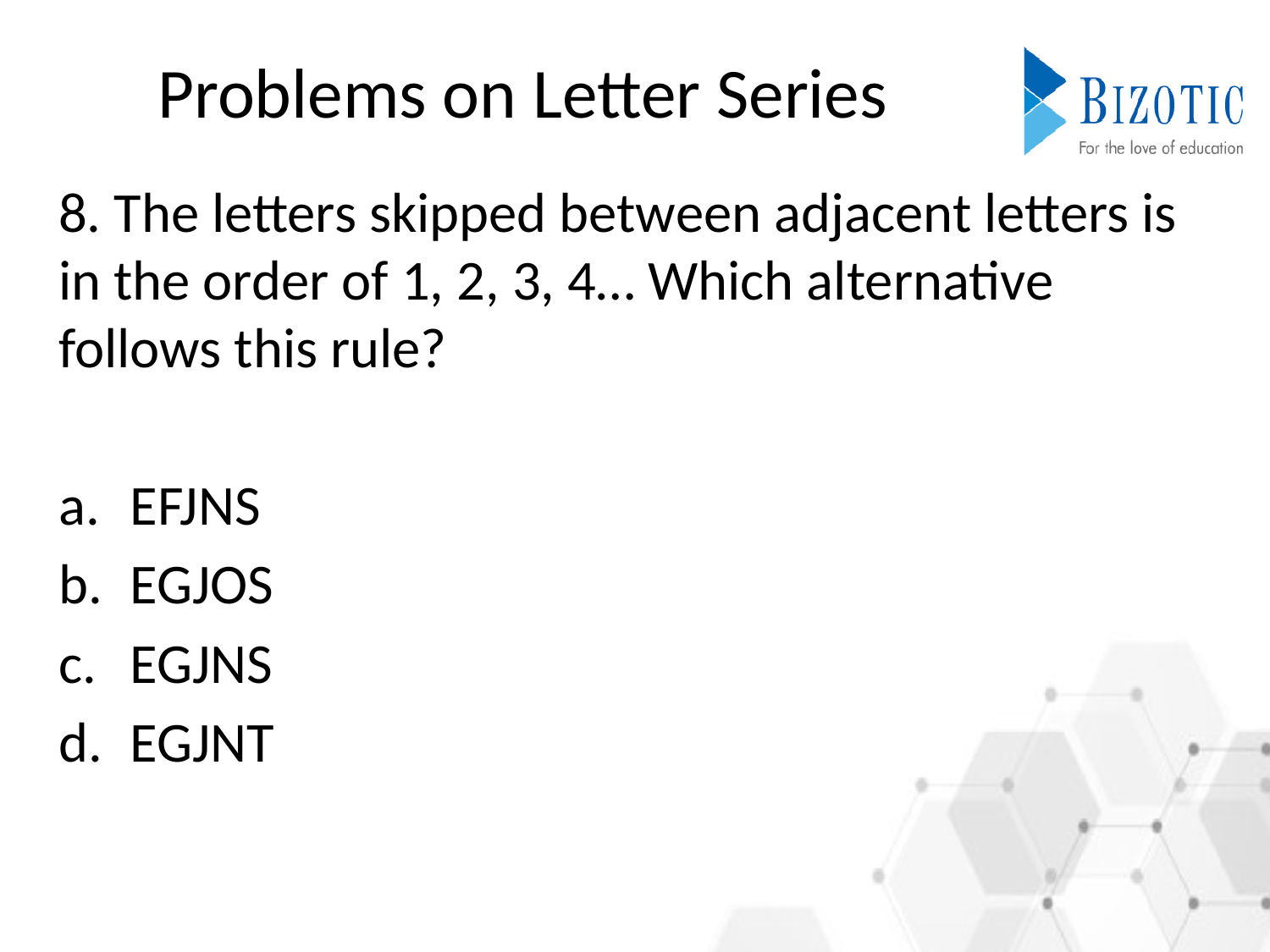

# Problems on Letter Series
8. The letters skipped between adjacent letters is in the order of 1, 2, 3, 4… Which alternative follows this rule?

EFJNS
EGJOS
EGJNS
EGJNT